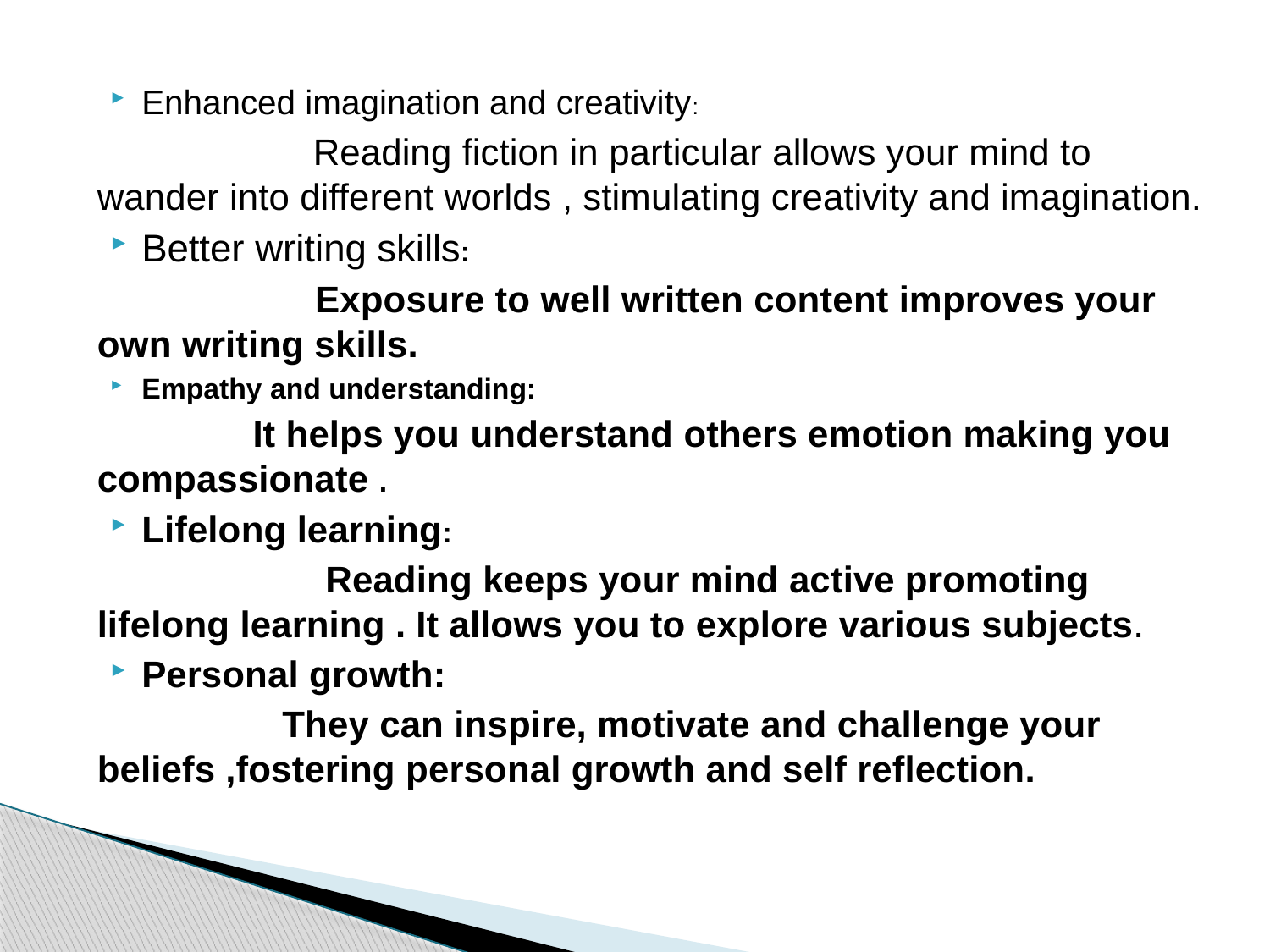

Enhanced imagination and creativity:
                    Reading fiction in particular allows your mind to wander into different worlds , stimulating creativity and imagination.
Better writing skills:
                     Exposure to well written content improves your own writing skills.
Empathy and understanding:
               It helps you understand others emotion making you compassionate .
Lifelong learning:
                      Reading keeps your mind active promoting lifelong learning . It allows you to explore various subjects.
Personal growth:
                       They can inspire, motivate and challenge your beliefs ,fostering personal growth and self reflection.